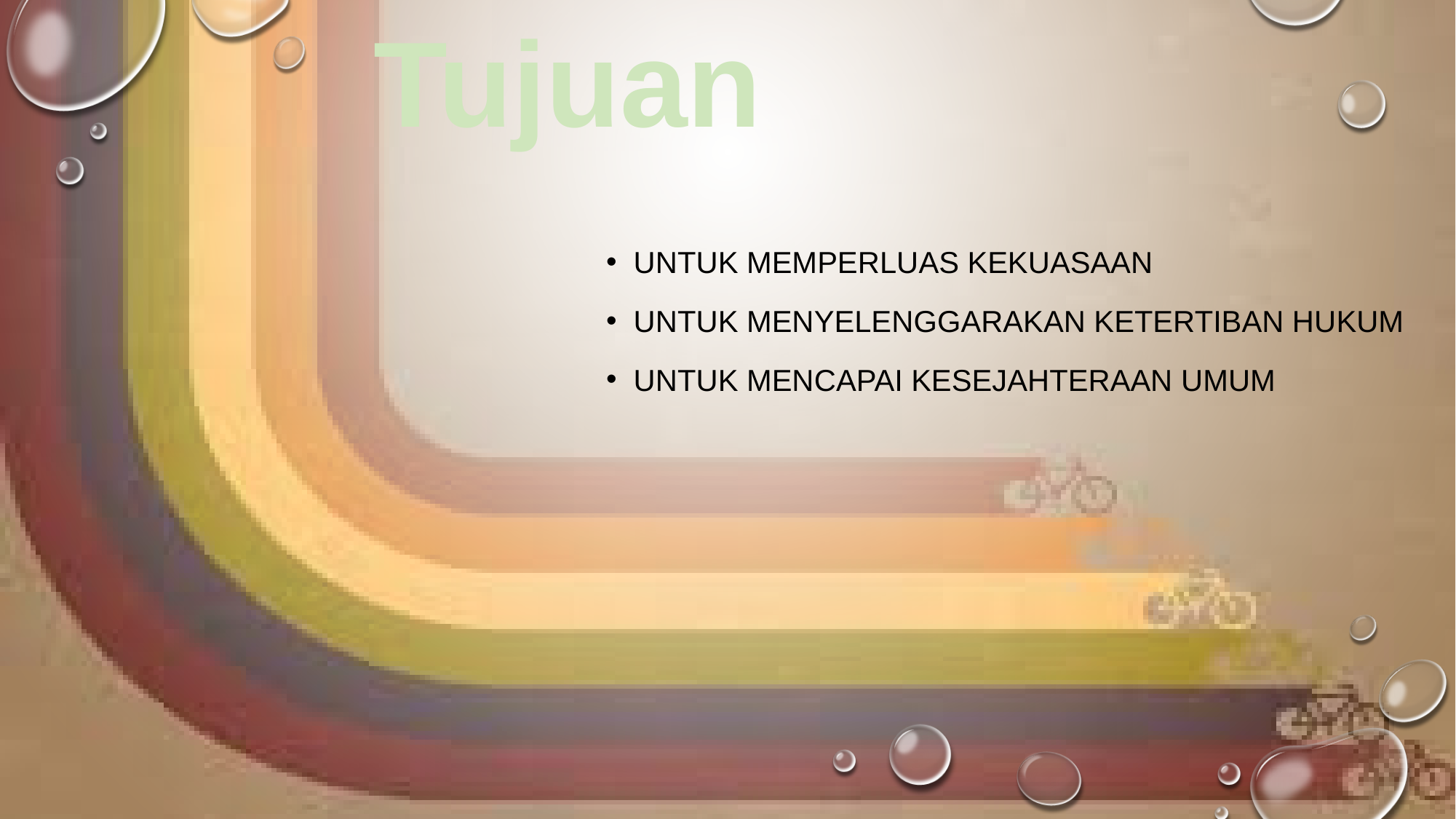

Tujuan
Untuk memperluas kekuasaan
Untuk menyelenggarakan ketertiban hukum
Untuk mencapai kesejahteraan umum